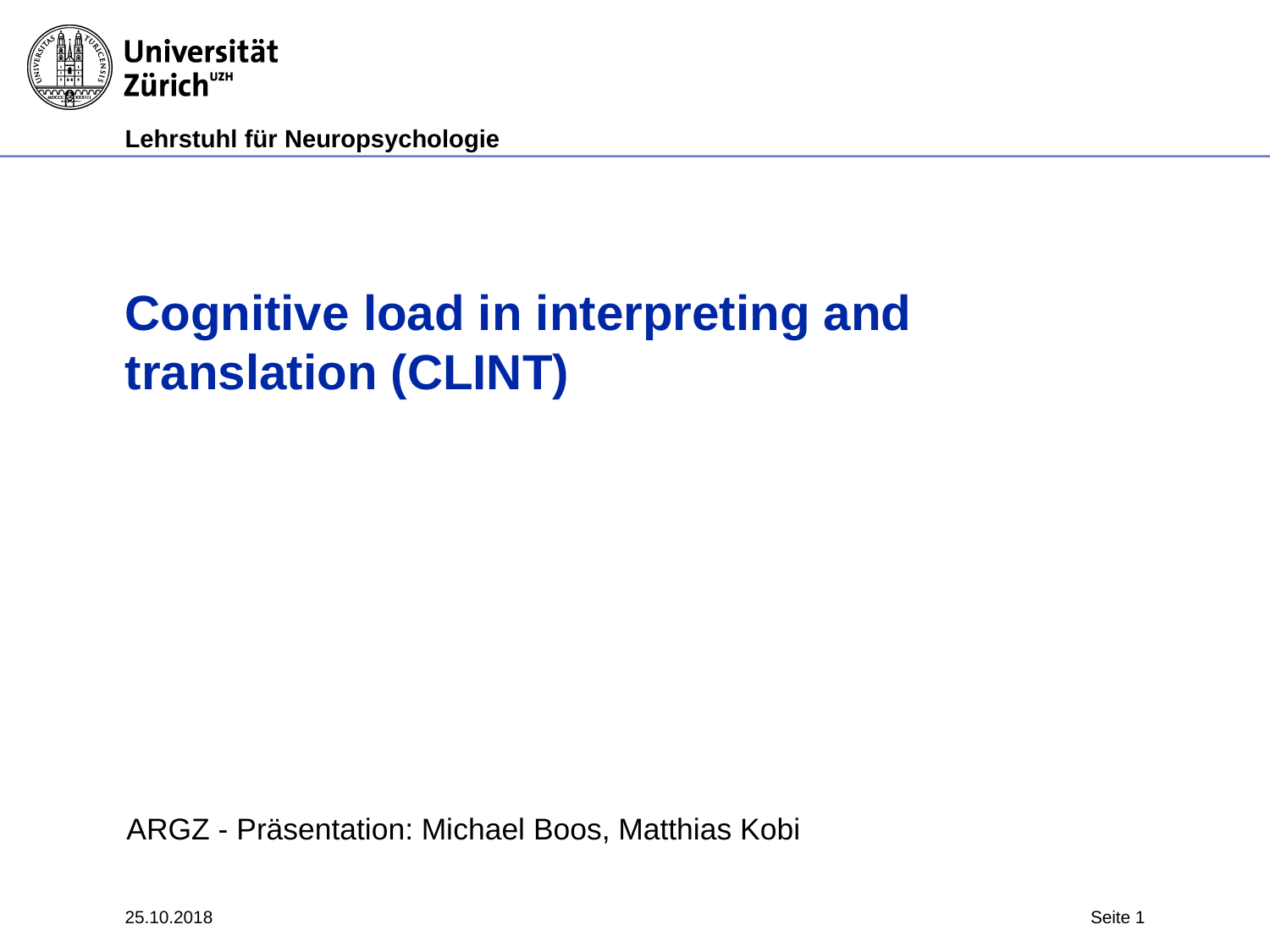

# Cognitive load in interpreting and translation (CLINT)

ARGZ - Präsentation: Michael Boos, Matthias Kobi
25.10.2018
Seite 1